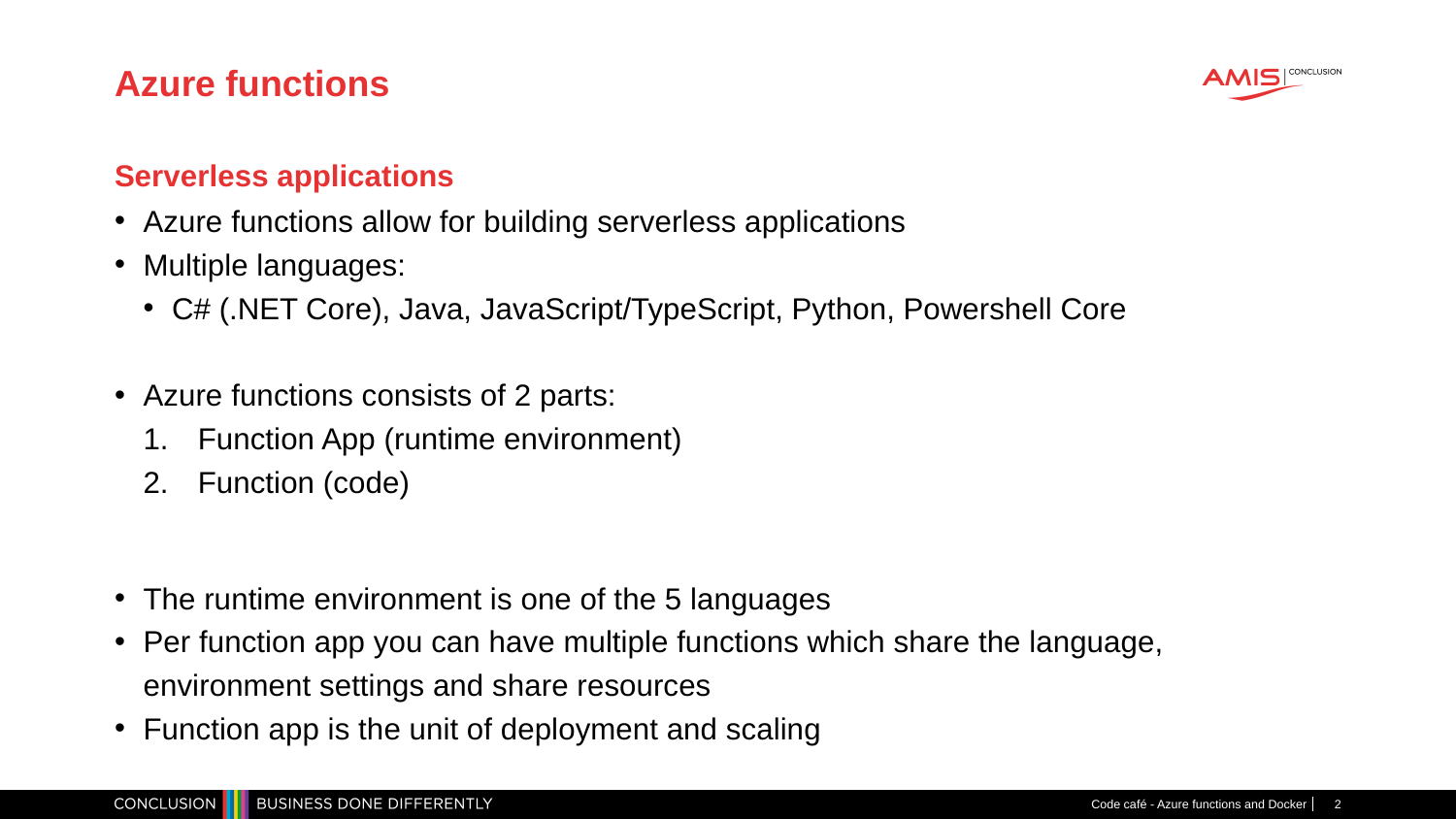

# Azure functions
Serverless applications
Azure functions allow for building serverless applications
Multiple languages:
C# (.NET Core), Java, JavaScript/TypeScript, Python, Powershell Core

Azure functions consists of 2 parts:
Function App (runtime environment)
Function (code)

The runtime environment is one of the 5 languages
Per function app you can have multiple functions which share the language, environment settings and share resources
Function app is the unit of deployment and scaling
Code café - Azure functions and Docker
2